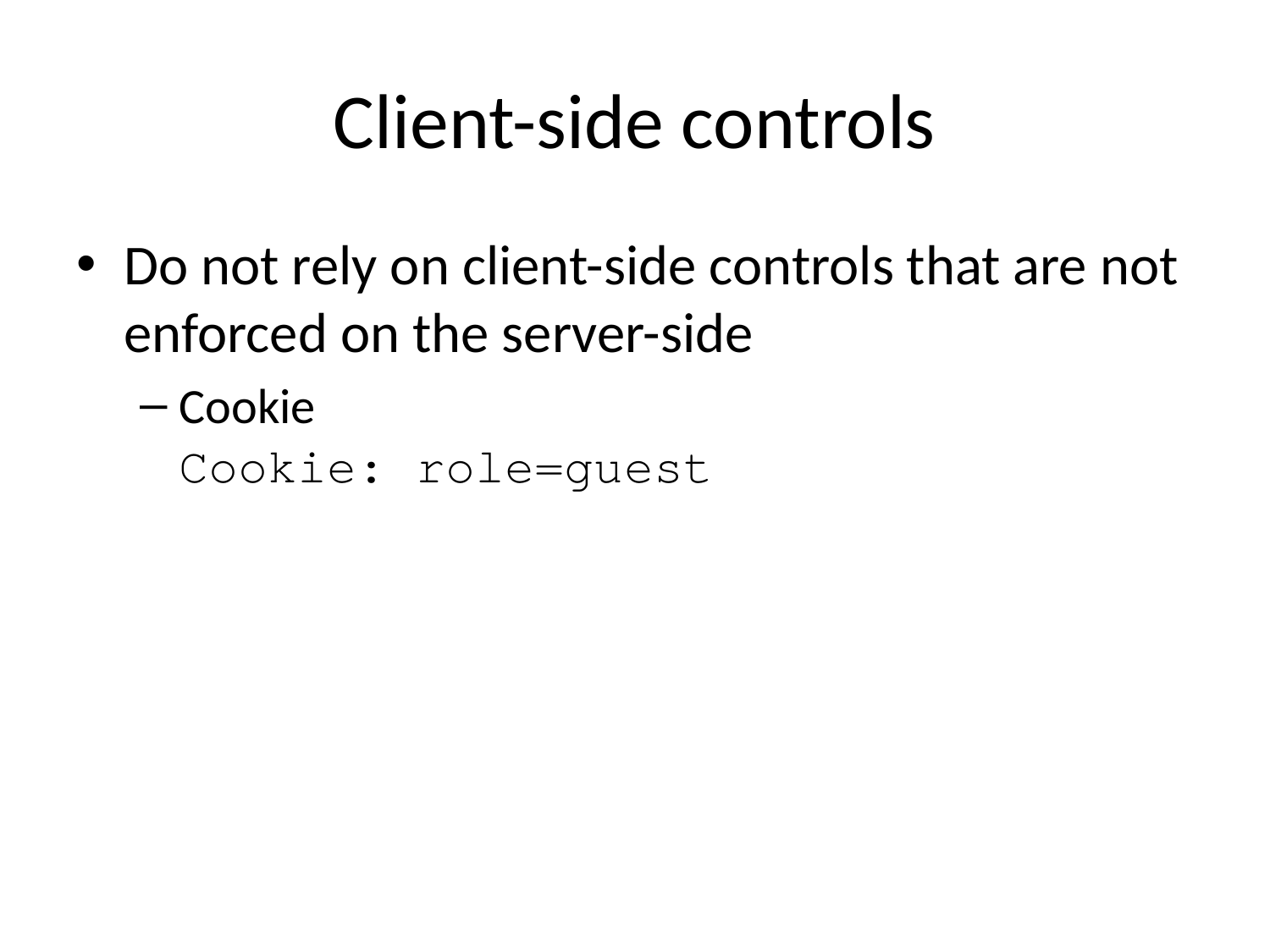

# Client-side controls
Do not rely on client-side controls that are not enforced on the server-side
Cookie
Cookie: role=guest